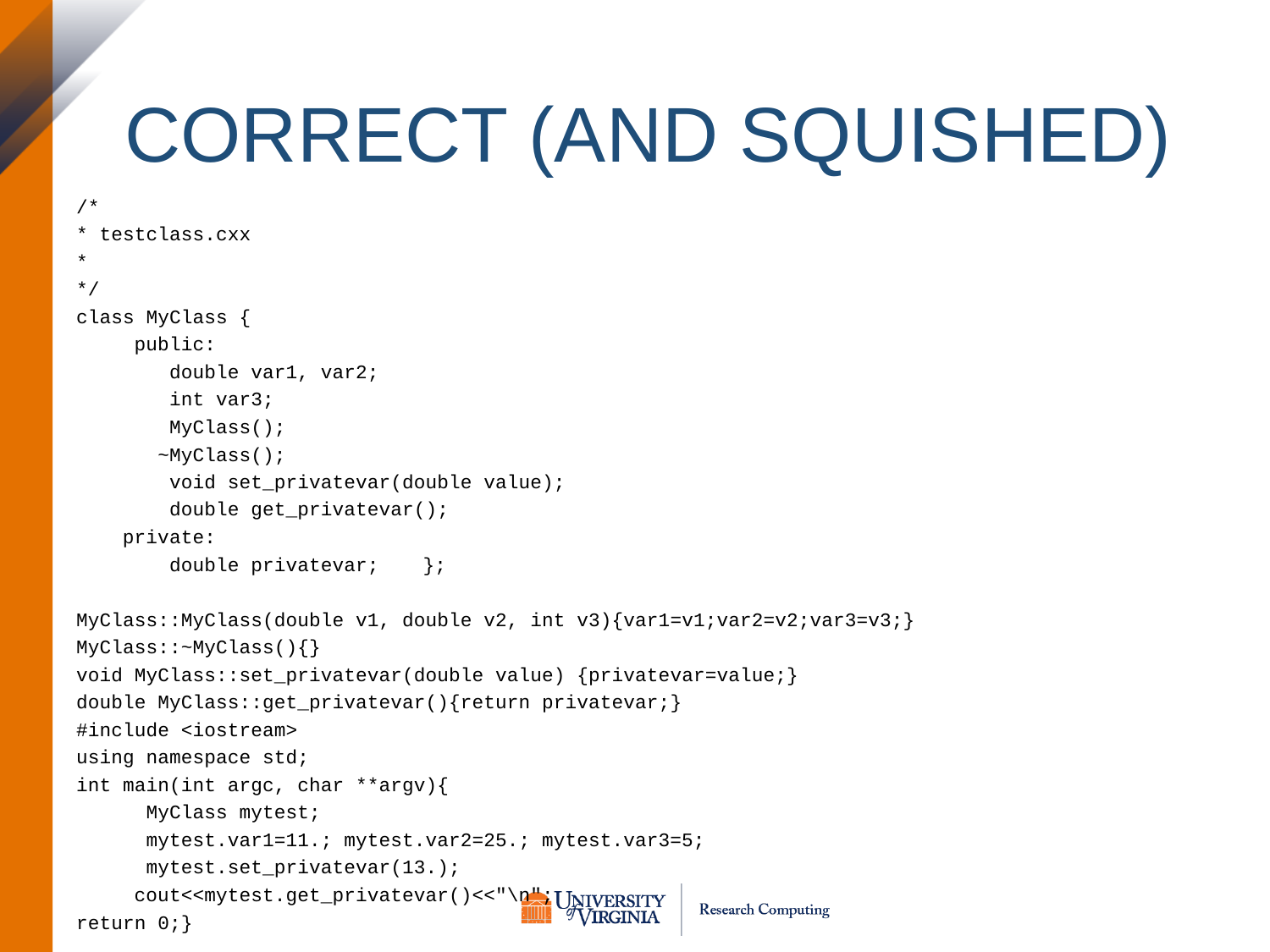

# Correct (and squished)
/*
* testclass.cxx
*
*/
class MyClass {
     public:
        double var1, var2;
        int var3;
        MyClass();
       ~MyClass();
        void set_privatevar(double value);
        double get_privatevar();
    private:
        double privatevar;	};

MyClass::MyClass(double v1, double v2, int v3){var1=v1;var2=v2;var3=v3;}
MyClass::~MyClass(){}
void MyClass::set_privatevar(double value) {privatevar=value;}
double MyClass::get_privatevar(){return privatevar;}
#include <iostream>
using namespace std;
int main(int argc, char **argv){
      MyClass mytest;
      mytest.var1=11.; mytest.var2=25.; mytest.var3=5;
      mytest.set_privatevar(13.);
     cout<<mytest.get_privatevar()<<"\n";
return 0;}